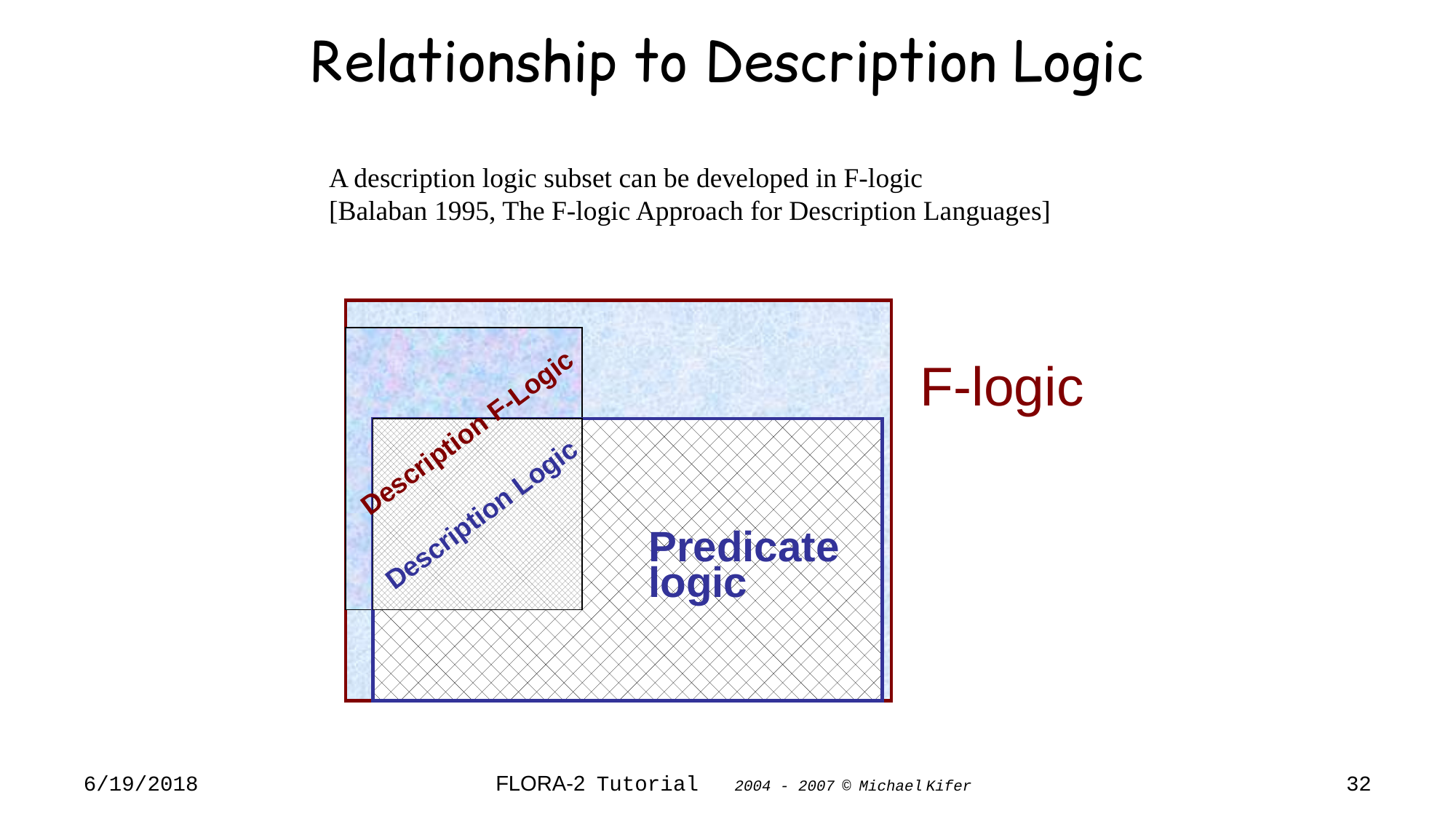

# Relationship to Description Logic
A description logic subset can be developed in F-logic
[Balaban 1995, The F-logic Approach for Description Languages]

F-logic
Description F-Logic

Description Logic
Predicate
logic
6/19/2018
FLORA-2  Tutorial      2004 - 2007  ©  Michael Kifer
32